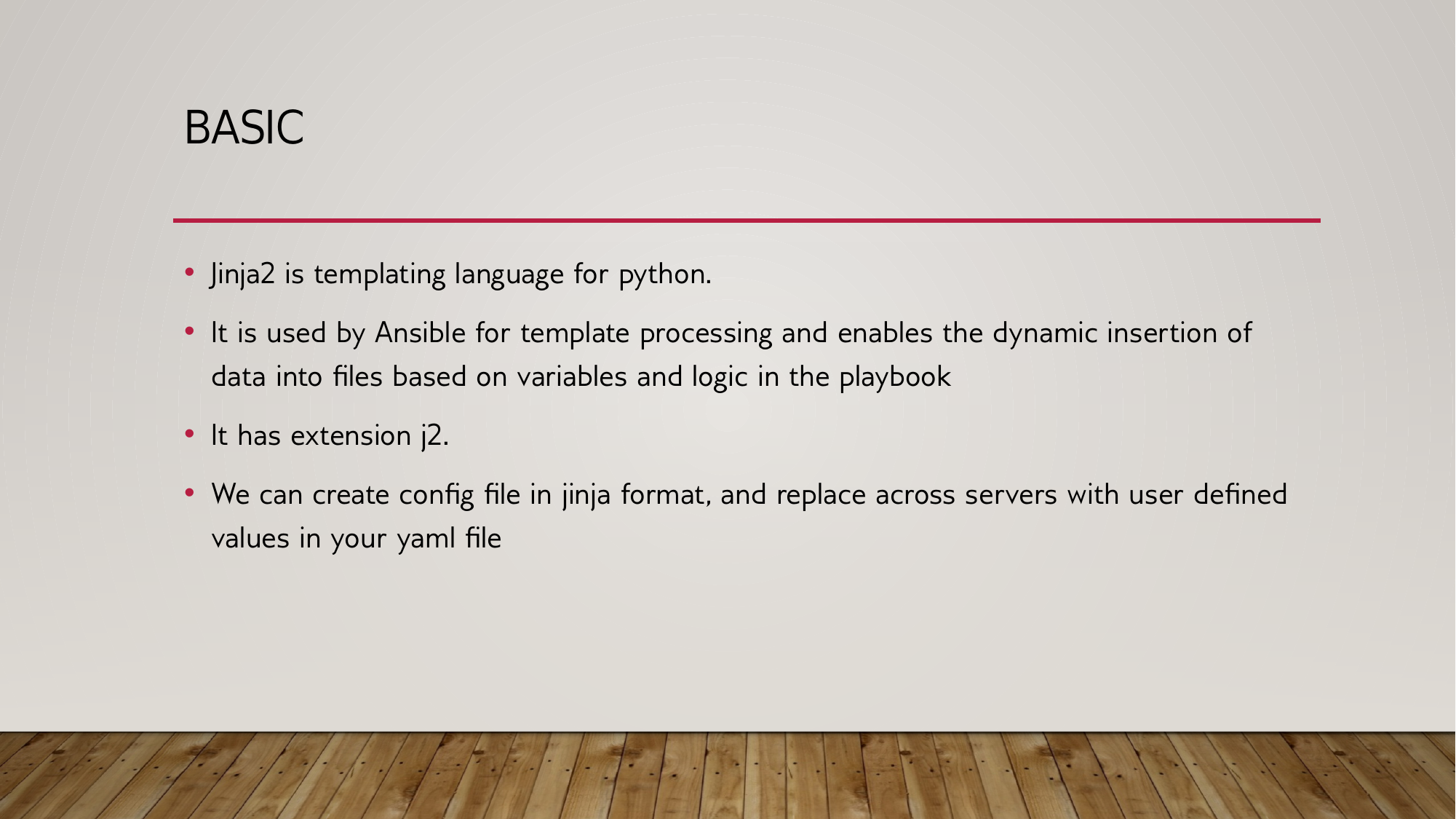

# basic
Jinja2 is templating language for python.
It is used by Ansible for template processing and enables the dynamic insertion of data into files based on variables and logic in the playbook
It has extension j2.
We can create config file in jinja format, and replace across servers with user defined values in your yaml file